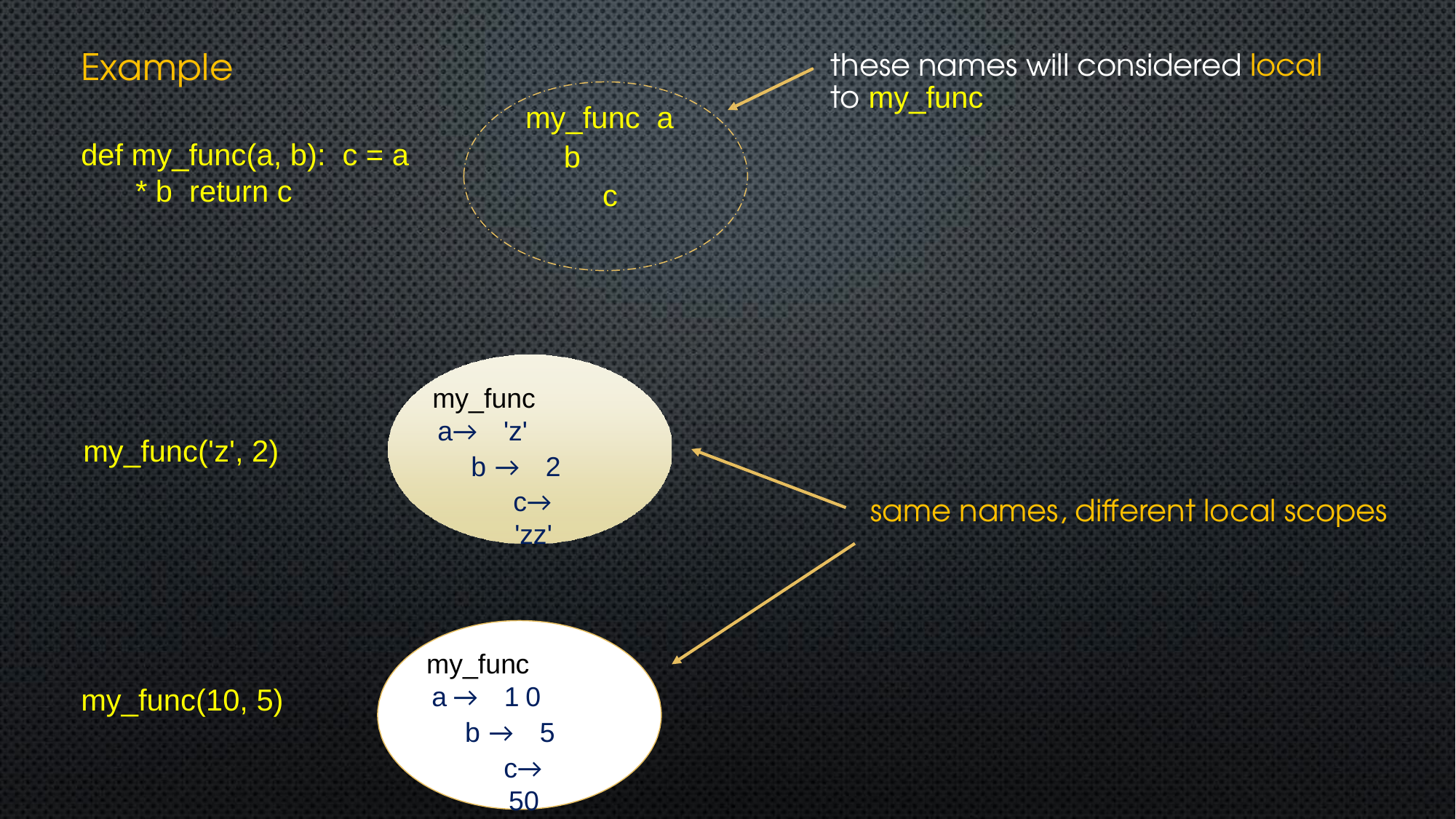

# Example
these names will considered local  to my_func

my_func  a
b
c
def my_func(a, b):  c = a * b  return c

my_func a→'z'
b→2
c→'zz'
my_func('z', 2)
same names, different local scopes

my_func  a→10
b→5
c→50
my_func(10, 5)